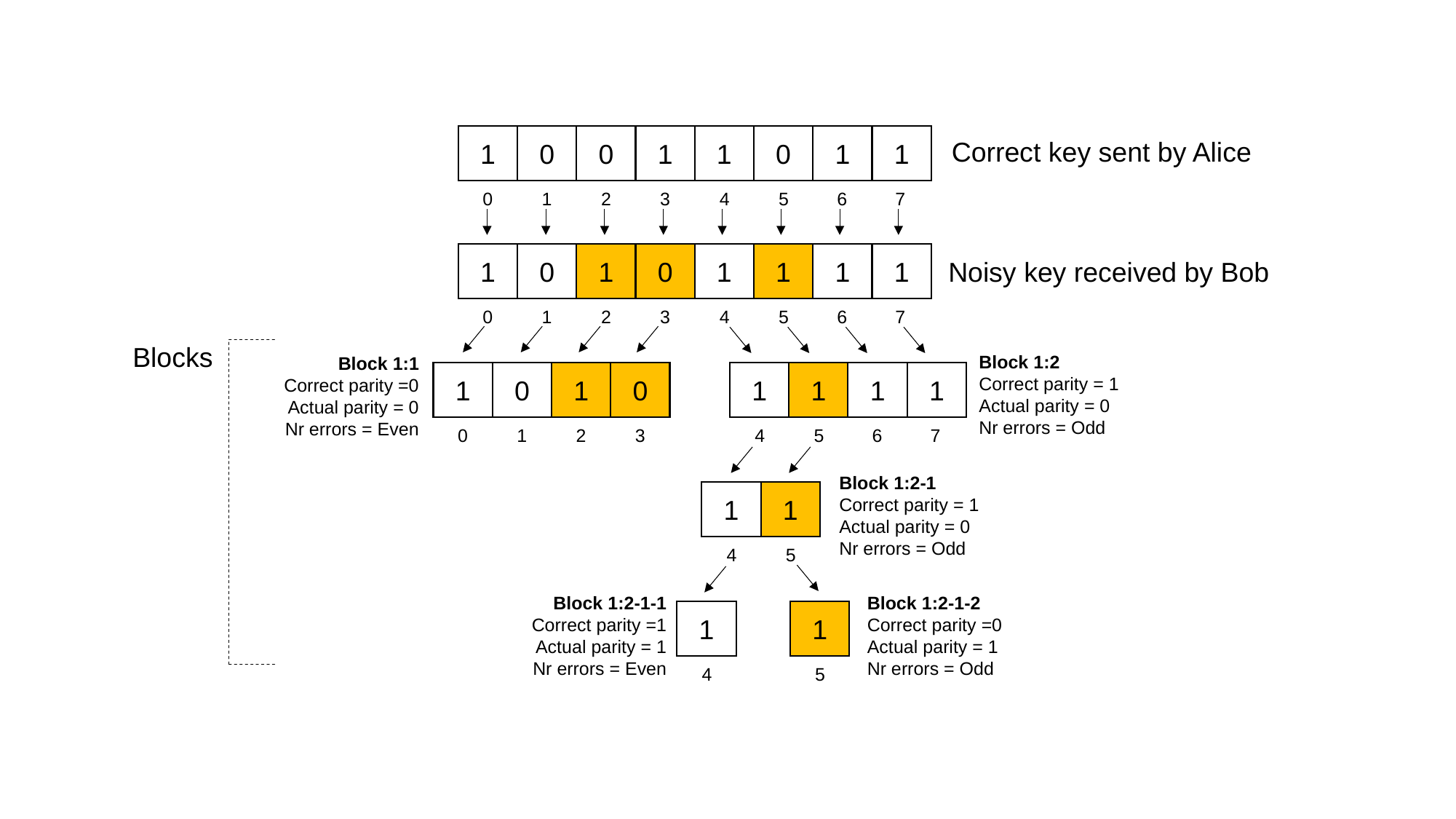

Correct key sent by Alice
1
0
0
1
1
0
1
1
0
1
2
3
4
5
6
7
Noisy key received by Bob
1
0
1
0
1
1
1
1
0
1
2
3
4
5
6
7
Blocks
Block 1:2
Correct parity = 1
Actual parity = 0
Nr errors = Odd
Block 1:1
Correct parity =0
Actual parity = 0
Nr errors = Even
1
0
1
0
0
1
2
3
1
1
1
1
4
5
6
7
Block 1:2-1
Correct parity = 1
Actual parity = 0
Nr errors = Odd
1
1
4
5
Block 1:2-1-1
Correct parity =1
Actual parity = 1
Nr errors = Even
Block 1:2-1-2
Correct parity =0
Actual parity = 1
Nr errors = Odd
1
4
1
5